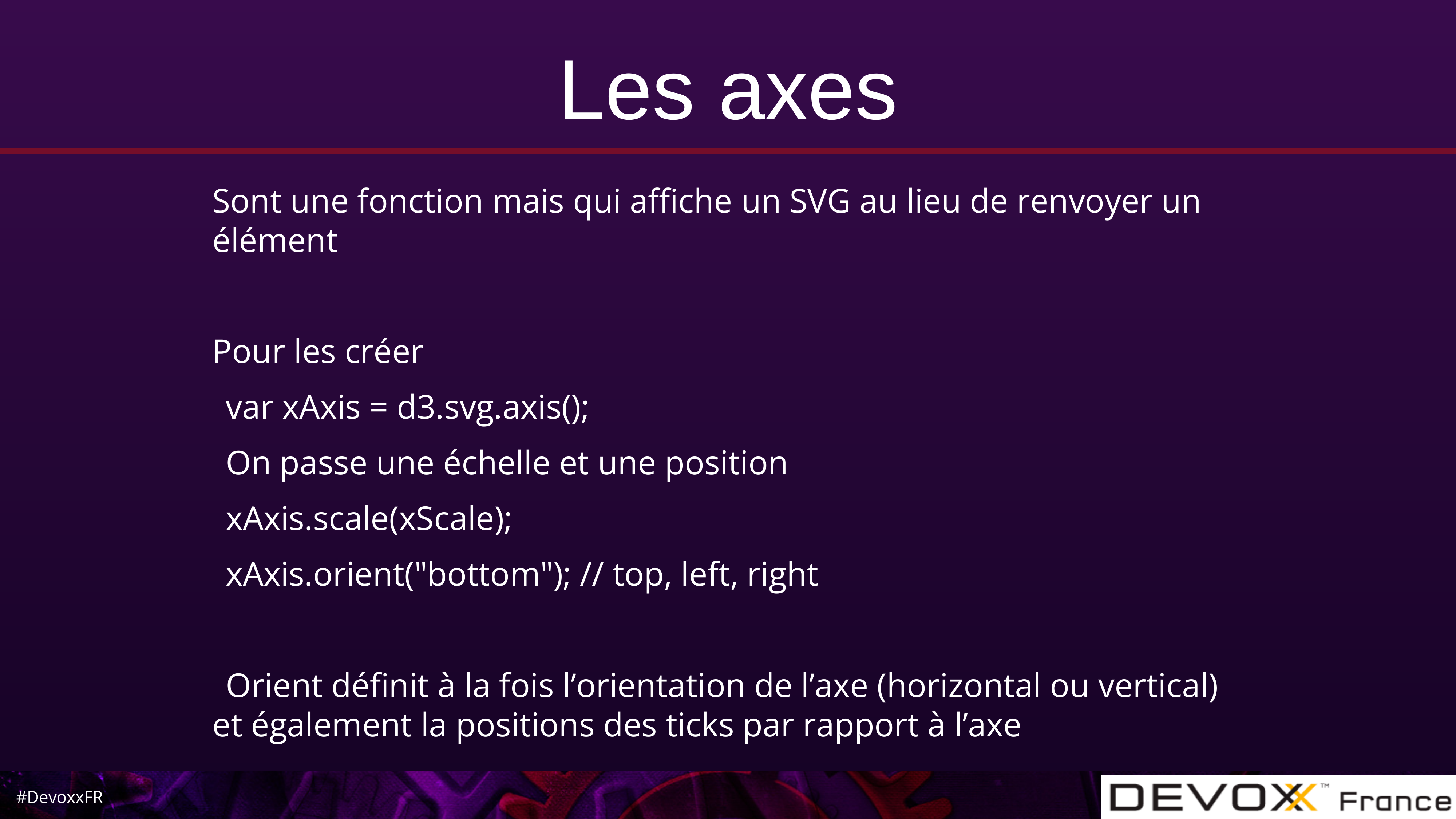

# Les axes
Sont une fonction mais qui affiche un SVG au lieu de renvoyer un élément

Pour les créer
var xAxis = d3.svg.axis();
On passe une échelle et une position
xAxis.scale(xScale);
xAxis.orient("bottom"); // top, left, right

Orient définit à la fois l’orientation de l’axe (horizontal ou vertical) et également la positions des ticks par rapport à l’axe